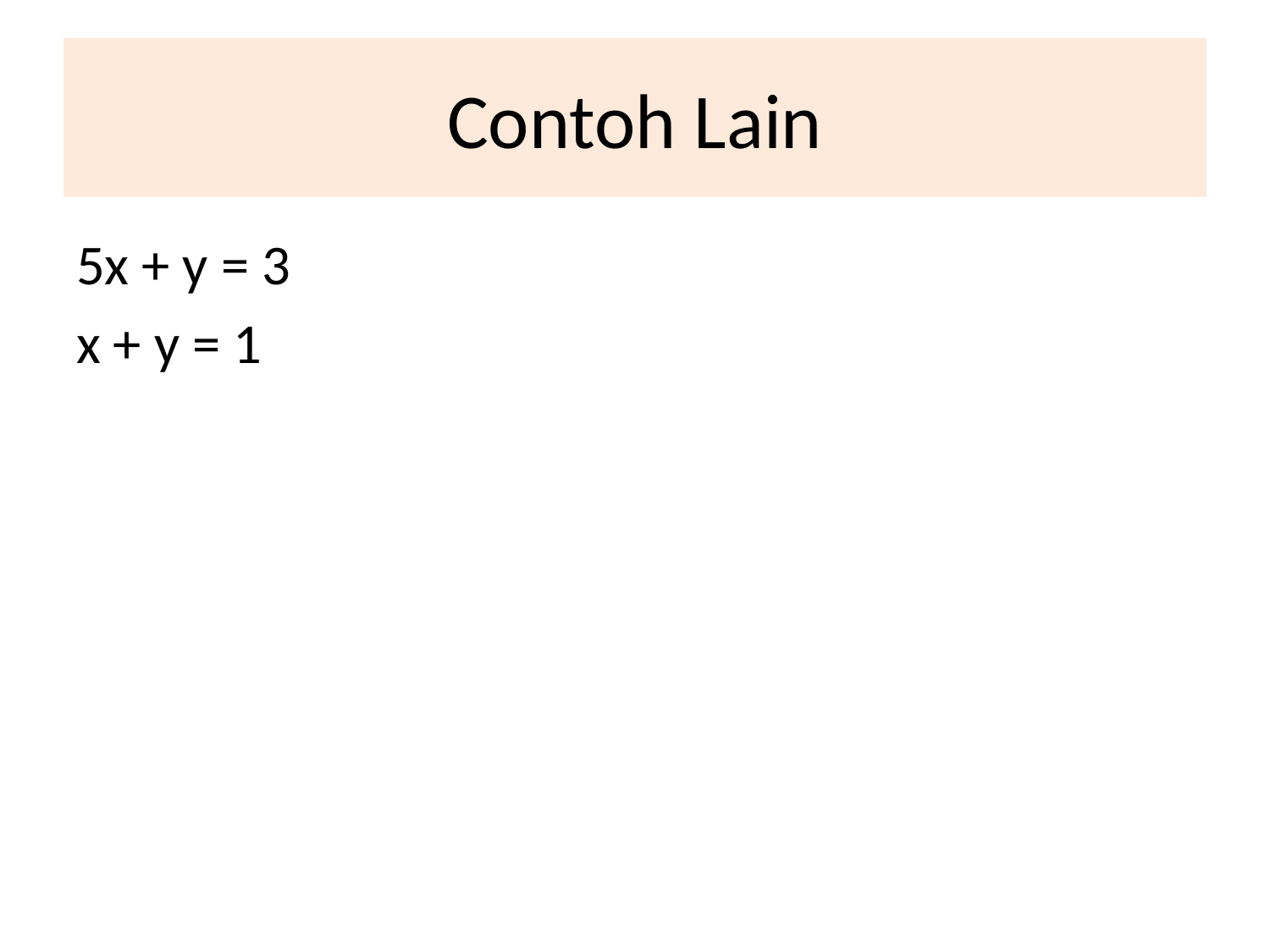

# Contoh Lain
5x + y = 3
x + y = 1